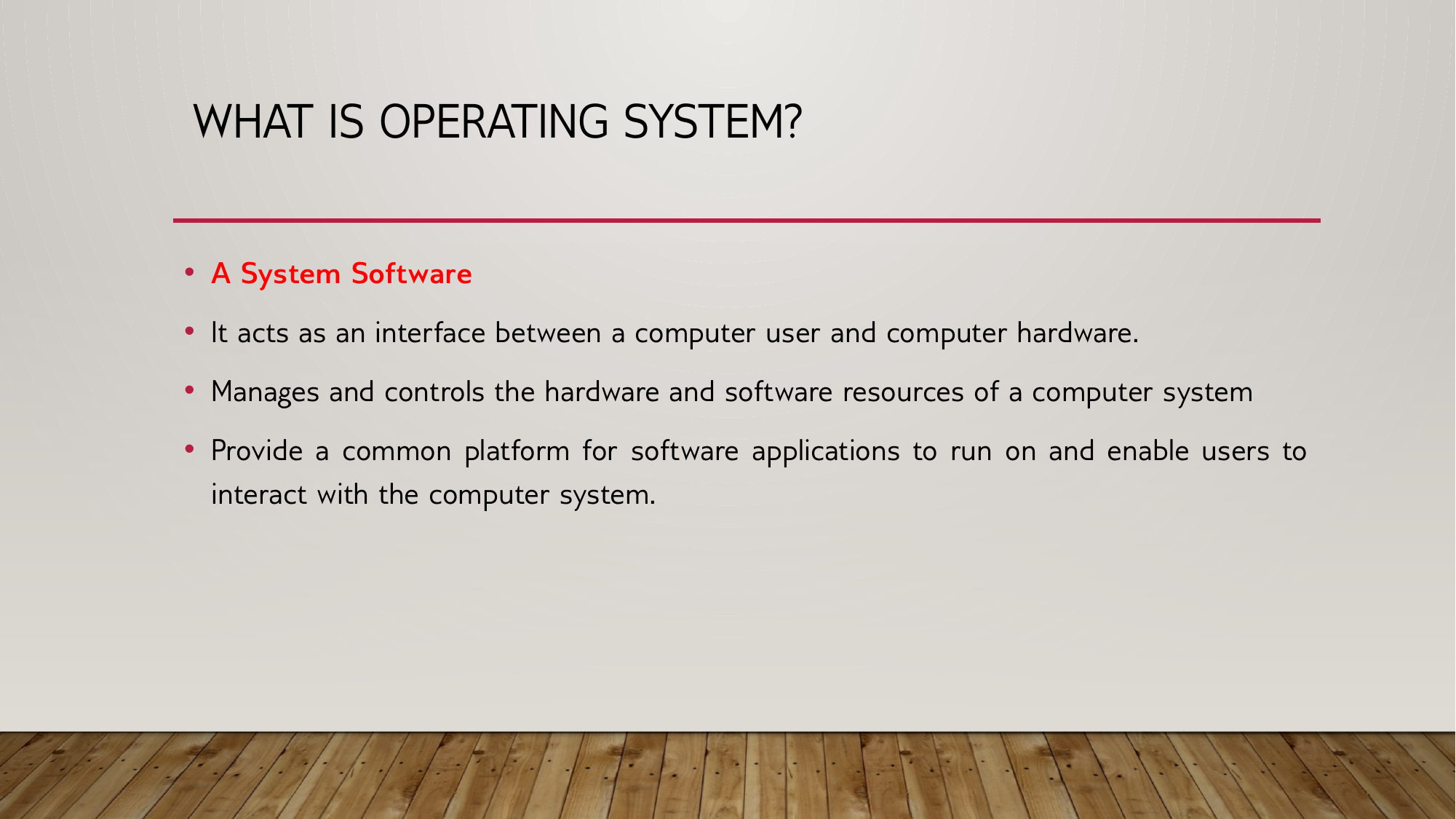

# What is Operating System?
A System Software
It acts as an interface between a computer user and computer hardware.
Manages and controls the hardware and software resources of a computer system
Provide a common platform for software applications to run on and enable users to interact with the computer system.